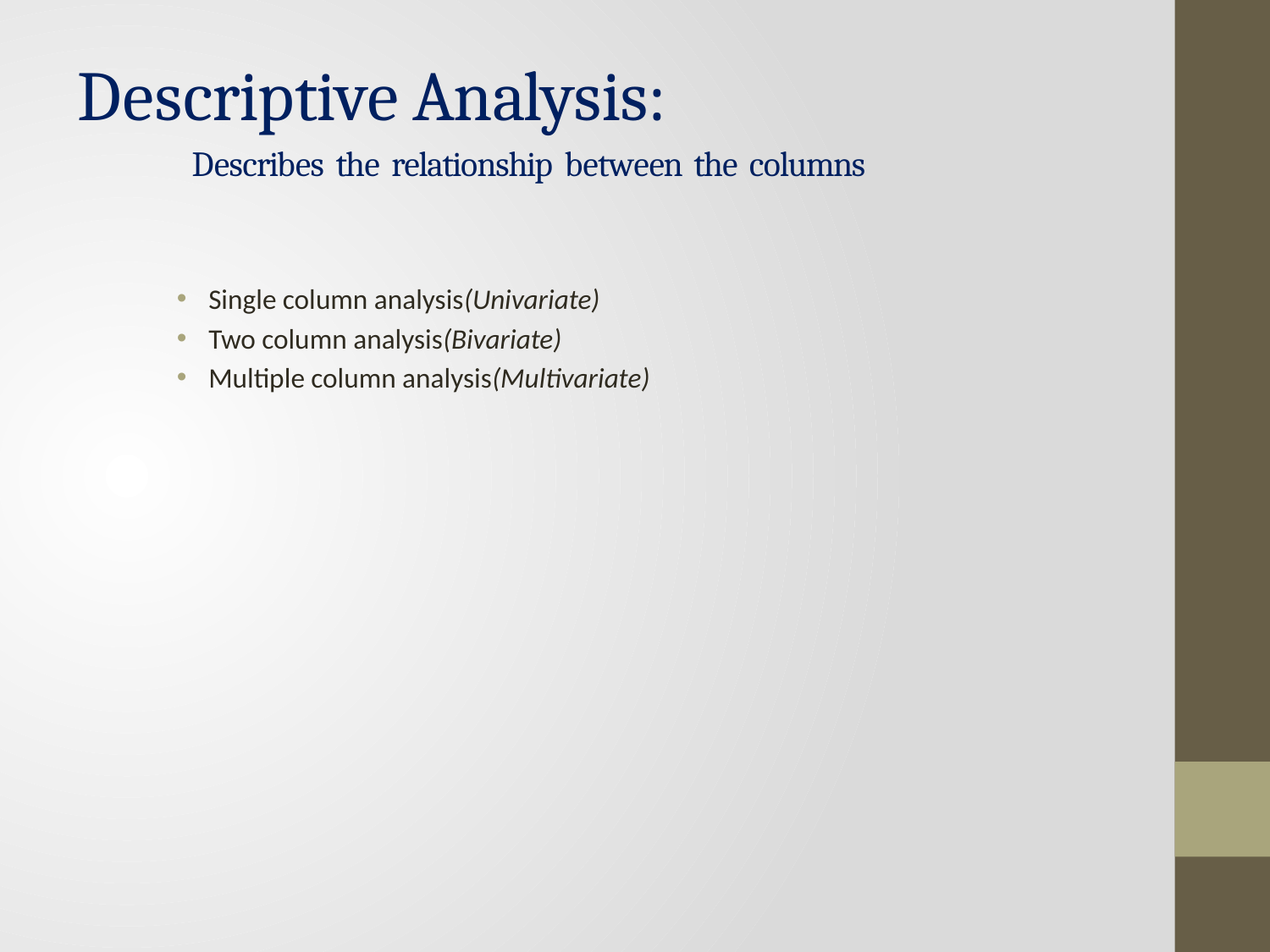

# Descriptive Analysis: Describes  the  relationship  between  the  columns
Single column analysis(Univariate)
Two column analysis(Bivariate)
Multiple column analysis(Multivariate)